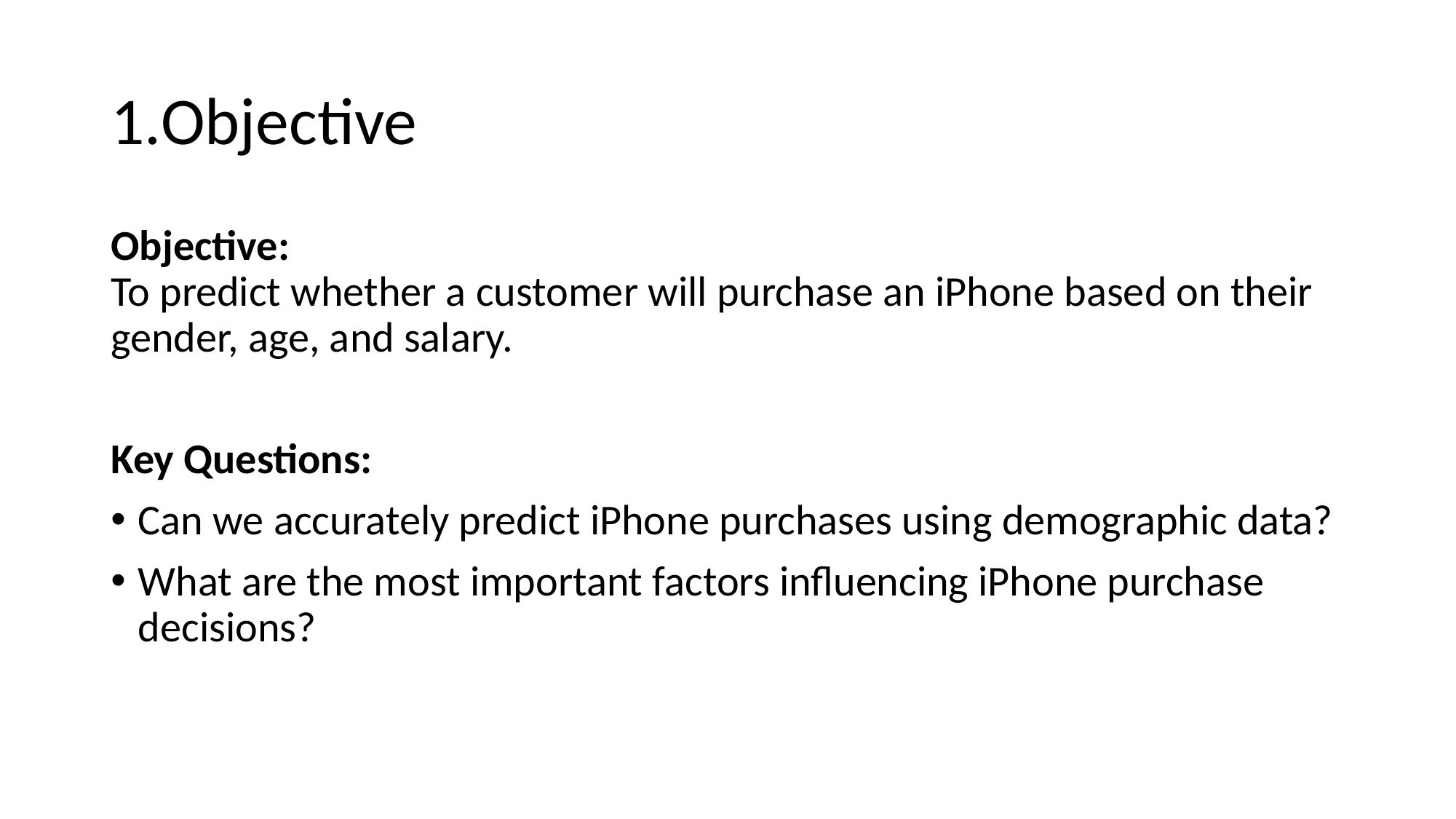

# 1.Objective
Objective:
To predict whether a customer will purchase an iPhone based on their gender, age, and salary.

Key Questions:
Can we accurately predict iPhone purchases using demographic data?
What are the most important factors influencing iPhone purchase decisions?